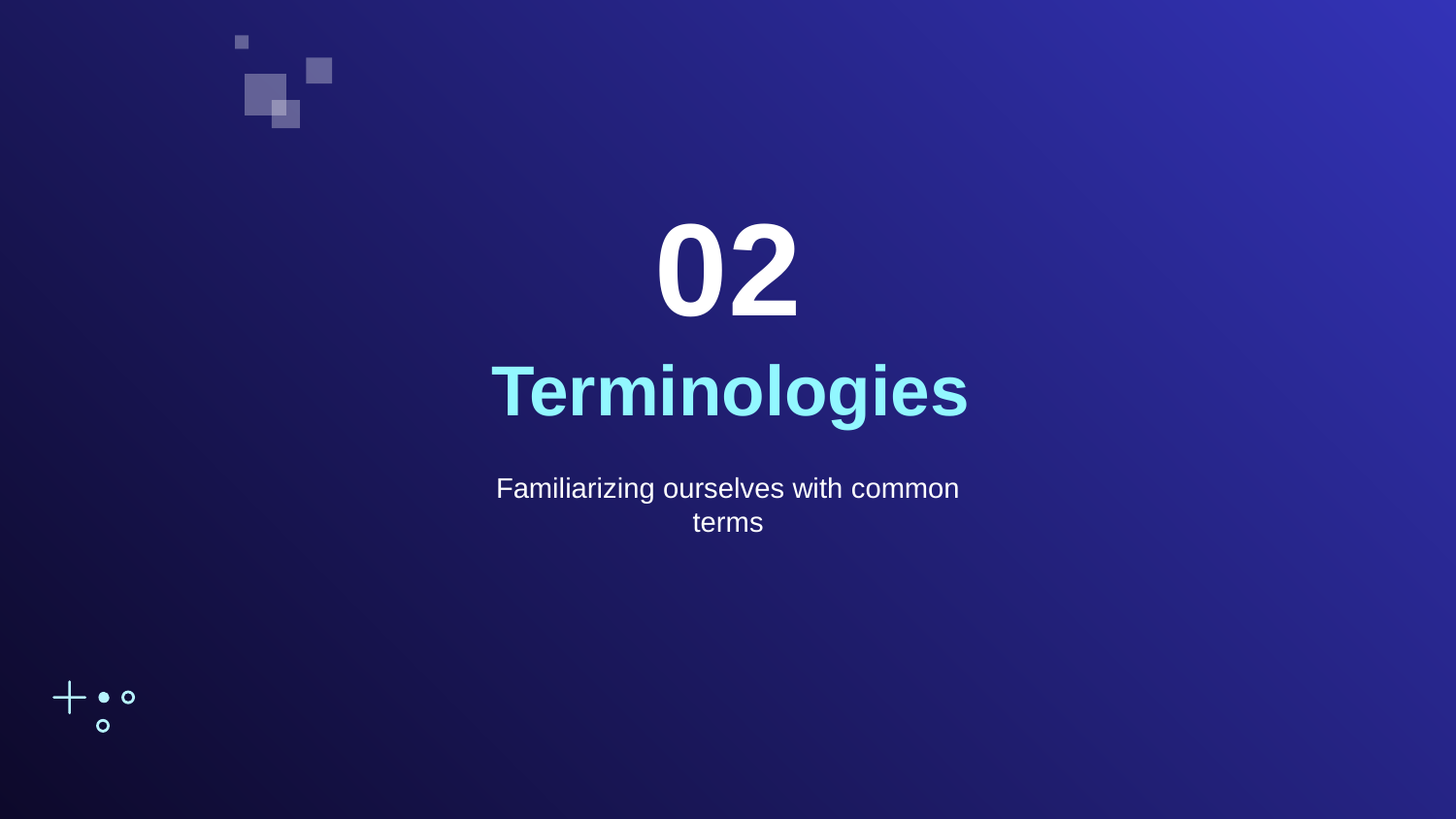

02
# Terminologies
Familiarizing ourselves with common terms